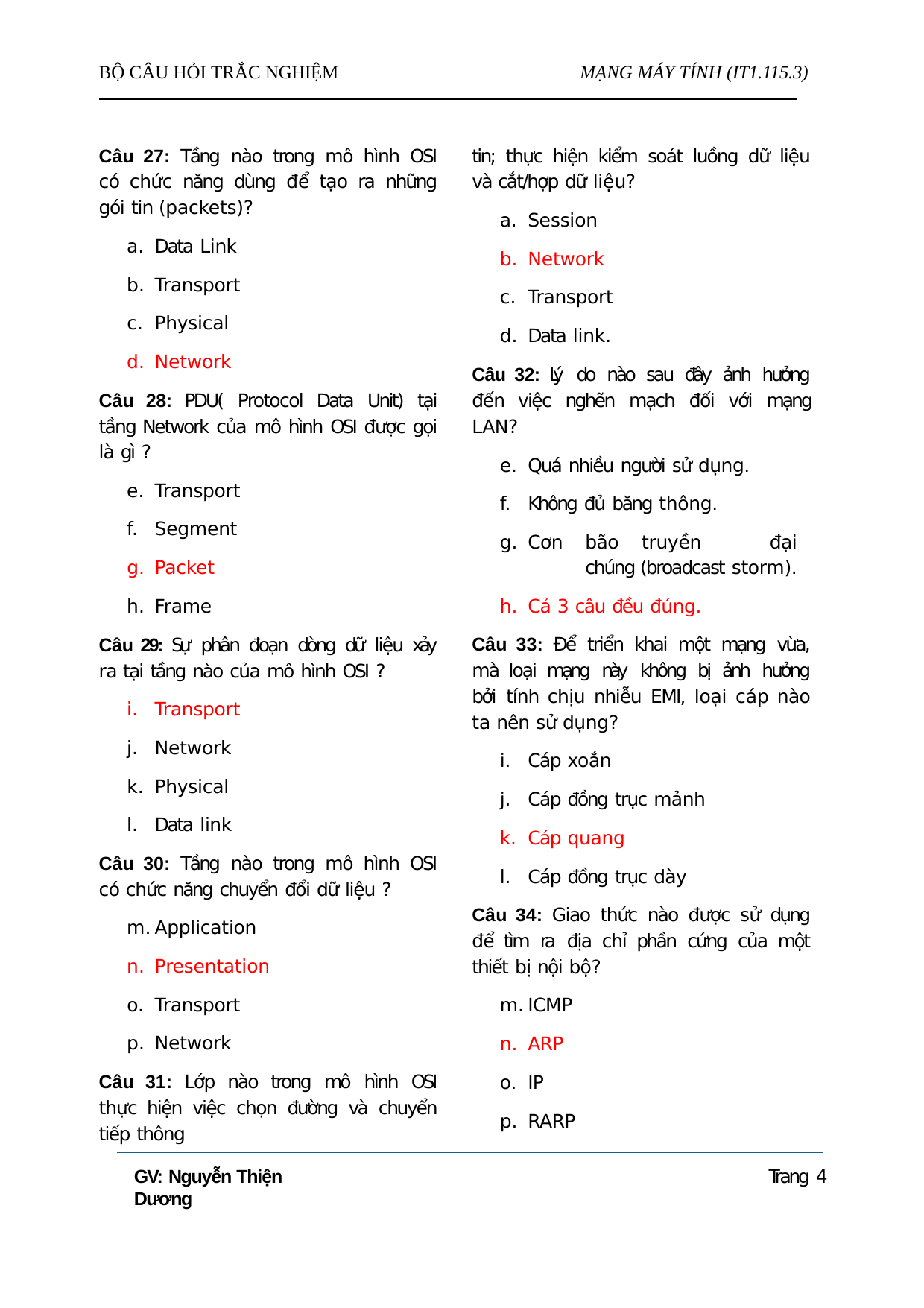

BỘ CÂU HỎI TRẮC NGHIỆM
MẠNG MÁY TÍNH (IT1.115.3)

Câu 27: Tầng nào trong mô hình OSI có chức năng dùng để tạo ra những gói tin (packets)?
Data Link
Transport
Physical
Network
Câu 28: PDU( Protocol Data Unit) tại tầng Network của mô hình OSI được gọi là gì ?
Transport
Segment
Packet
Frame
Câu 29: Sự phân đoạn dòng dữ liệu xảy ra tại tầng nào của mô hình OSI ?
Transport
Network
Physical
Data link
Câu 30: Tầng nào trong mô hình OSI có chức năng chuyển đổi dữ liệu ?
Application
Presentation
Transport
Network
Câu 31: Lớp nào trong mô hình OSI thực hiện việc chọn đường và chuyển tiếp thông
tin; thực hiện kiểm soát luồng dữ liệu và cắt/hợp dữ liệu?
Session
Network
Transport
Data link.
Câu 32: Lý do nào sau đây ảnh hưởng đến việc nghẽn mạch đối với mạng LAN?
Quá nhiều người sử dụng.
Không đủ băng thông.
Cơn	bão	truyền	đại	chúng (broadcast storm).
Cả 3 câu đều đúng.
Câu 33: Để triển khai một mạng vừa, mà loại mạng này không bị ảnh hưởng bởi tính chịu nhiễu EMI, loại cáp nào ta nên sử dụng?
Cáp xoắn
Cáp đồng trục mảnh
Cáp quang
Cáp đồng trục dày
Câu 34: Giao thức nào được sử dụng để tìm ra địa chỉ phần cứng của một thiết bị nội bộ?
ICMP
ARP
IP
RARP

GV: Nguyễn Thiện Dương
Trang 4